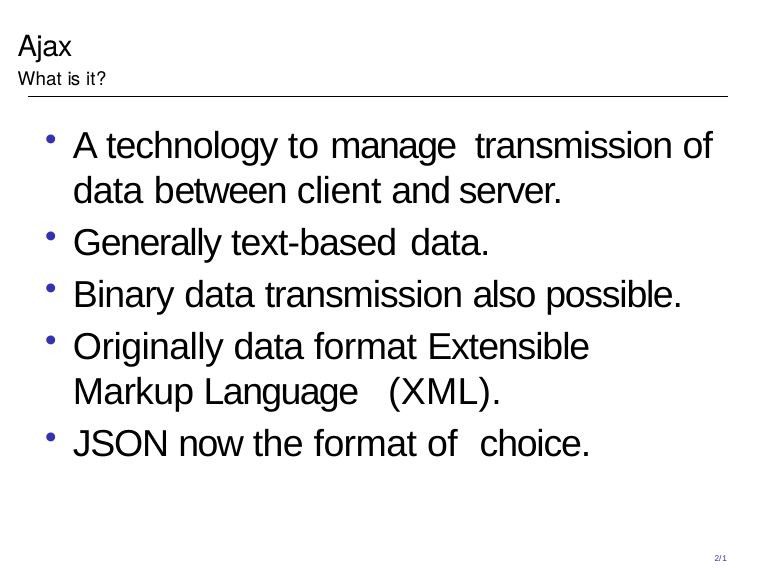

# Ajax
What is it?
A technology to manage  transmission of data between client and server.
Generally text-based data.
Binary data transmission also possible.
Originally data format Extensible Markup Language   (XML).
JSON now the format of  choice.
2/1